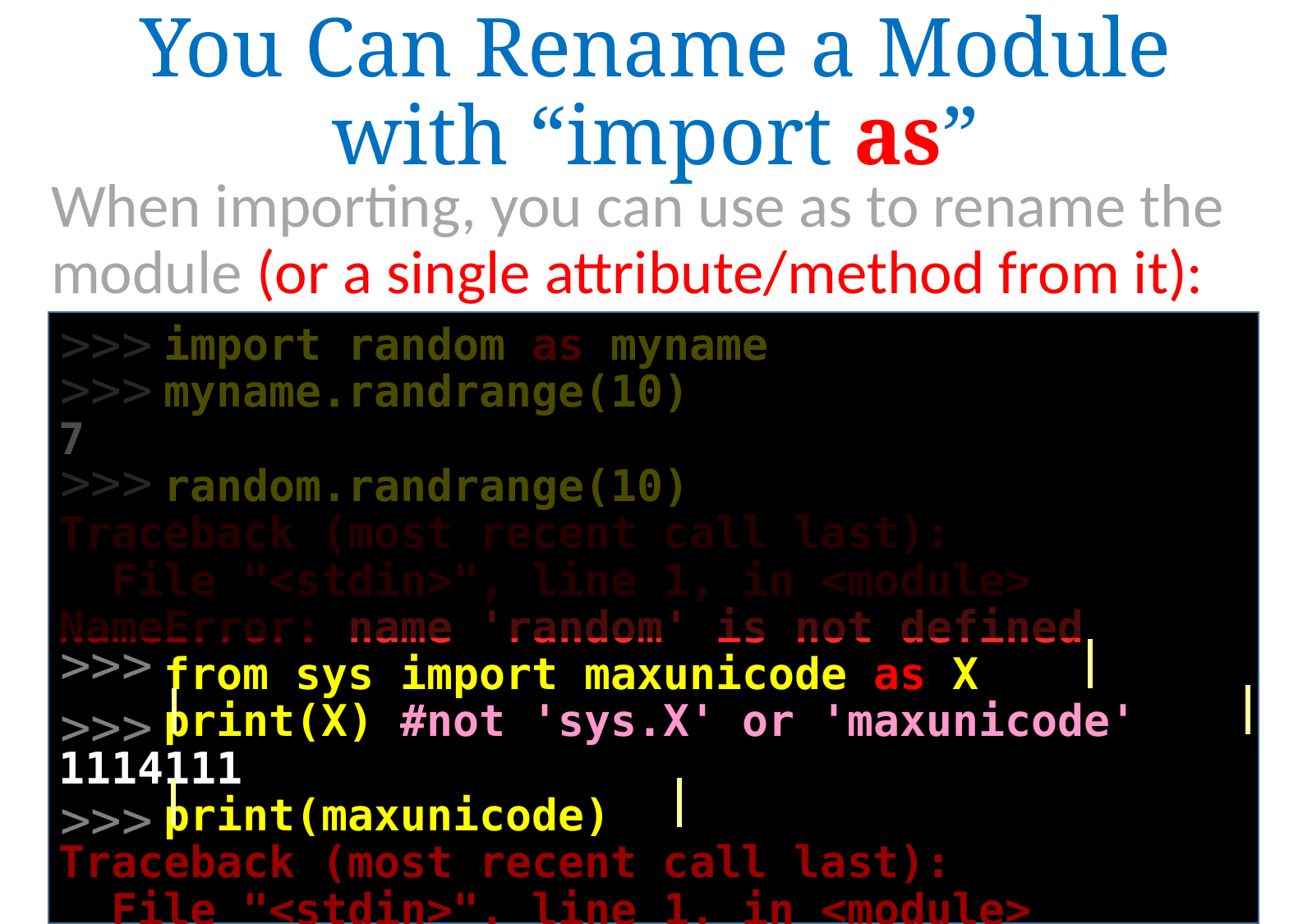

You Can Rename a Module
with “import as”
When importing, you can use as to rename the module (or a single attribute/method from it):
When importing, you can use as to rename the module (or a single attribute/method from it):
    import random as myname
    myname.randrange(10)
7
    random.randrange(10)
Traceback (most recent call last):
  File "<stdin>", line 1, in <module>
NameError: name 'random' is not defined
    from sys import maxunicode as X
    print(X) #not 'sys.X' or 'maxunicode'
1114111
    print(maxunicode)
Traceback (most recent call last):
  File "<stdin>", line 1, in <module>

>>>
>>>

>>>

>>>

>>>

>>>